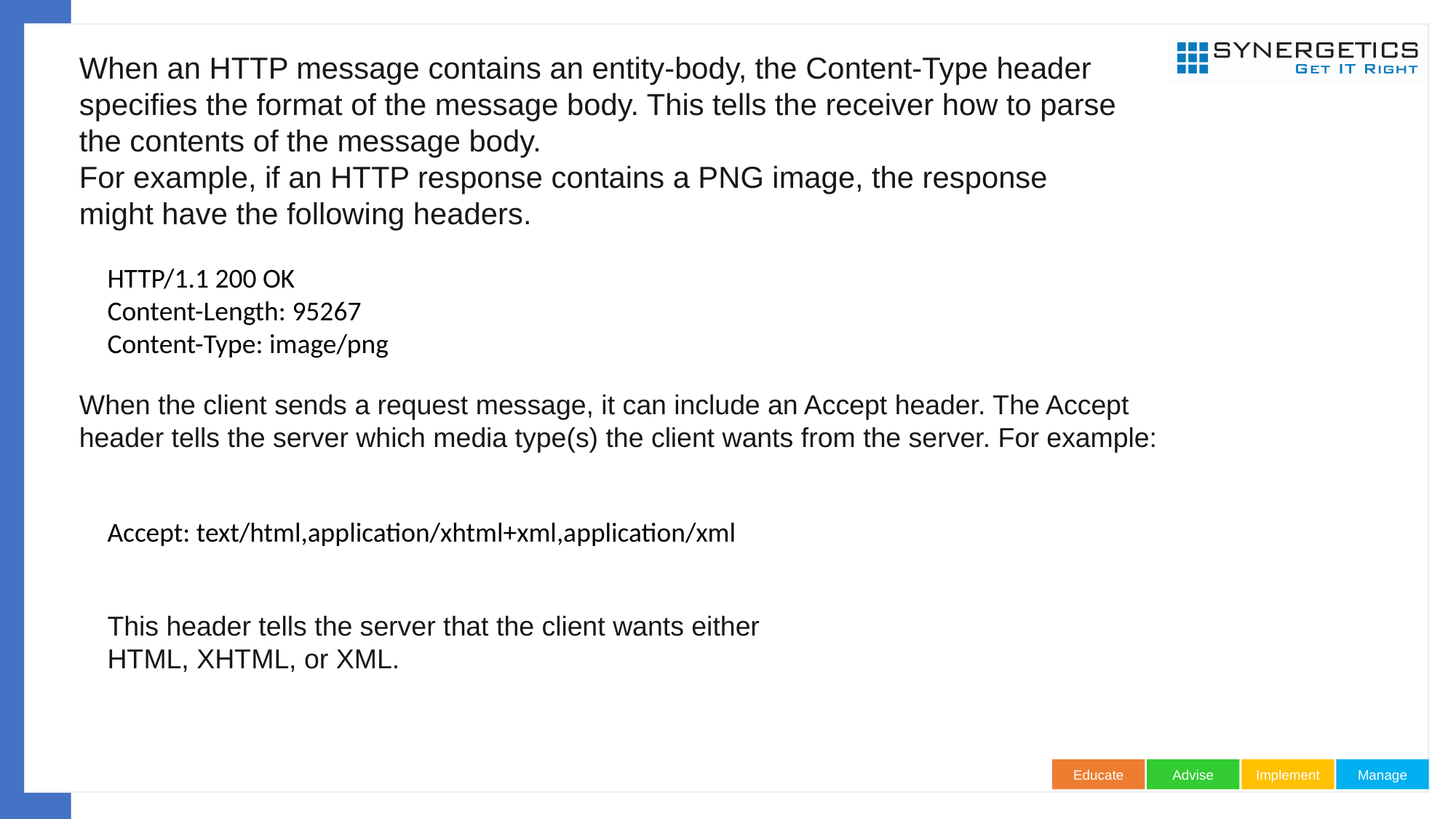

When an HTTP message contains an entity-body, the Content-Type header specifies the format of the message body. This tells the receiver how to parse the contents of the message body.
For example, if an HTTP response contains a PNG image, the response might have the following headers.
HTTP/1.1 200 OK
Content-Length: 95267
Content-Type: image/png
When the client sends a request message, it can include an Accept header. The Accept header tells the server which media type(s) the client wants from the server. For example:
Accept: text/html,application/xhtml+xml,application/xml
This header tells the server that the client wants either HTML, XHTML, or XML.